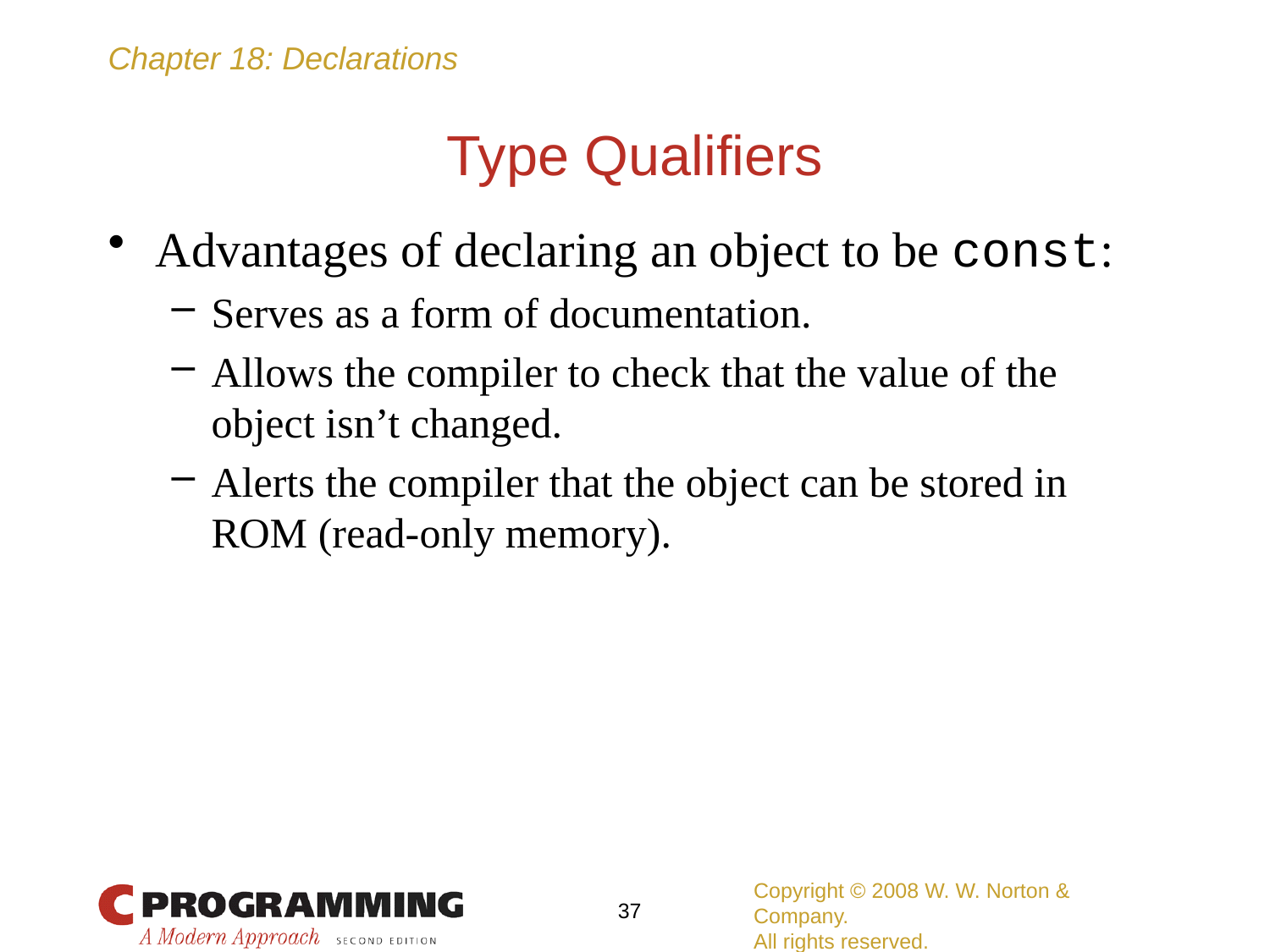

# Type Qualifiers
Advantages of declaring an object to be const:
Serves as a form of documentation.
Allows the compiler to check that the value of the object isn’t changed.
Alerts the compiler that the object can be stored in ROM (read-only memory).
Copyright © 2008 W. W. Norton & Company.
All rights reserved.
37